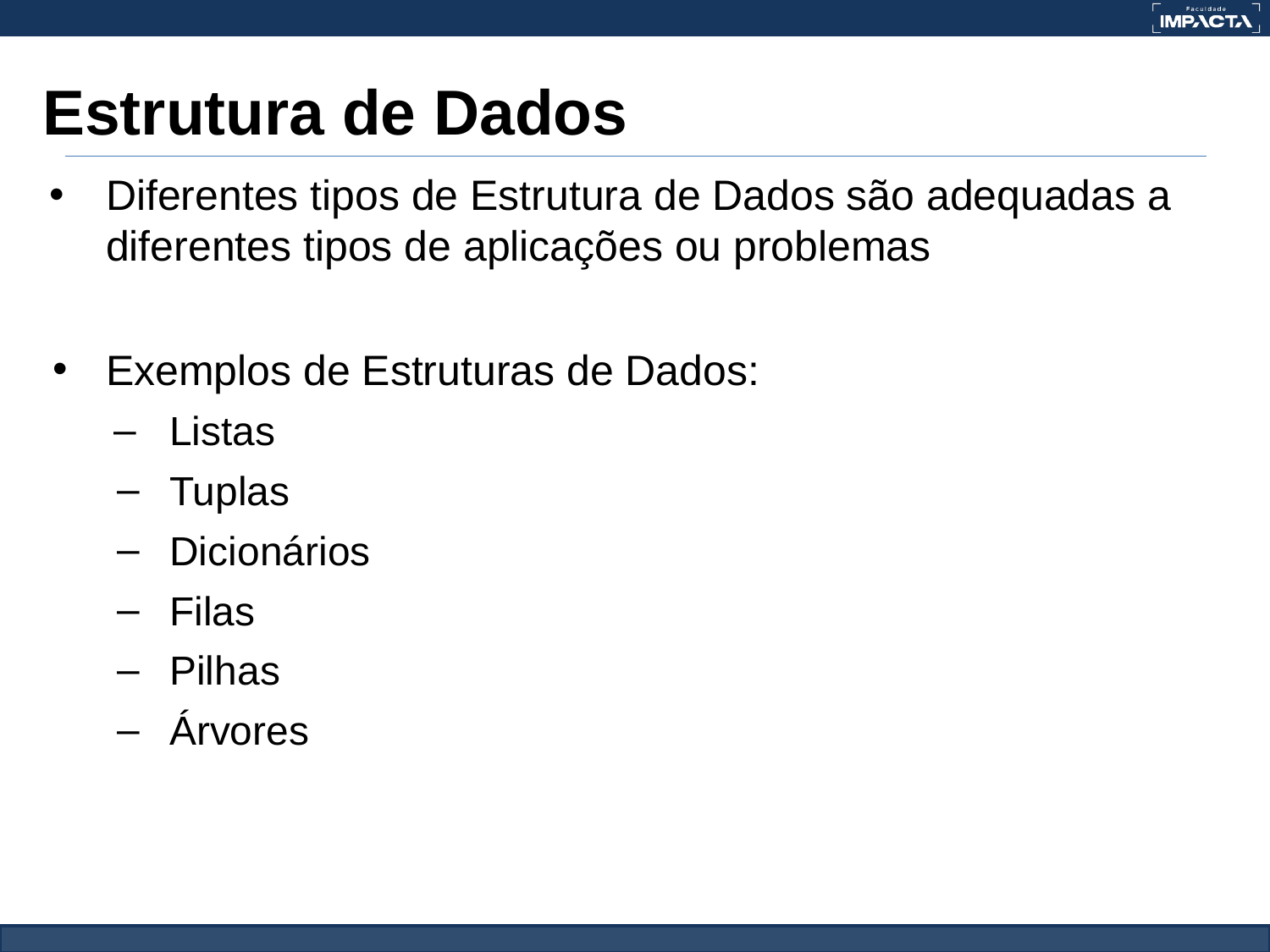

# Estrutura de Dados
Diferentes tipos de Estrutura de Dados são adequadas a diferentes tipos de aplicações ou problemas

Exemplos de Estruturas de Dados:
Listas
Tuplas
Dicionários
Filas
Pilhas
Árvores